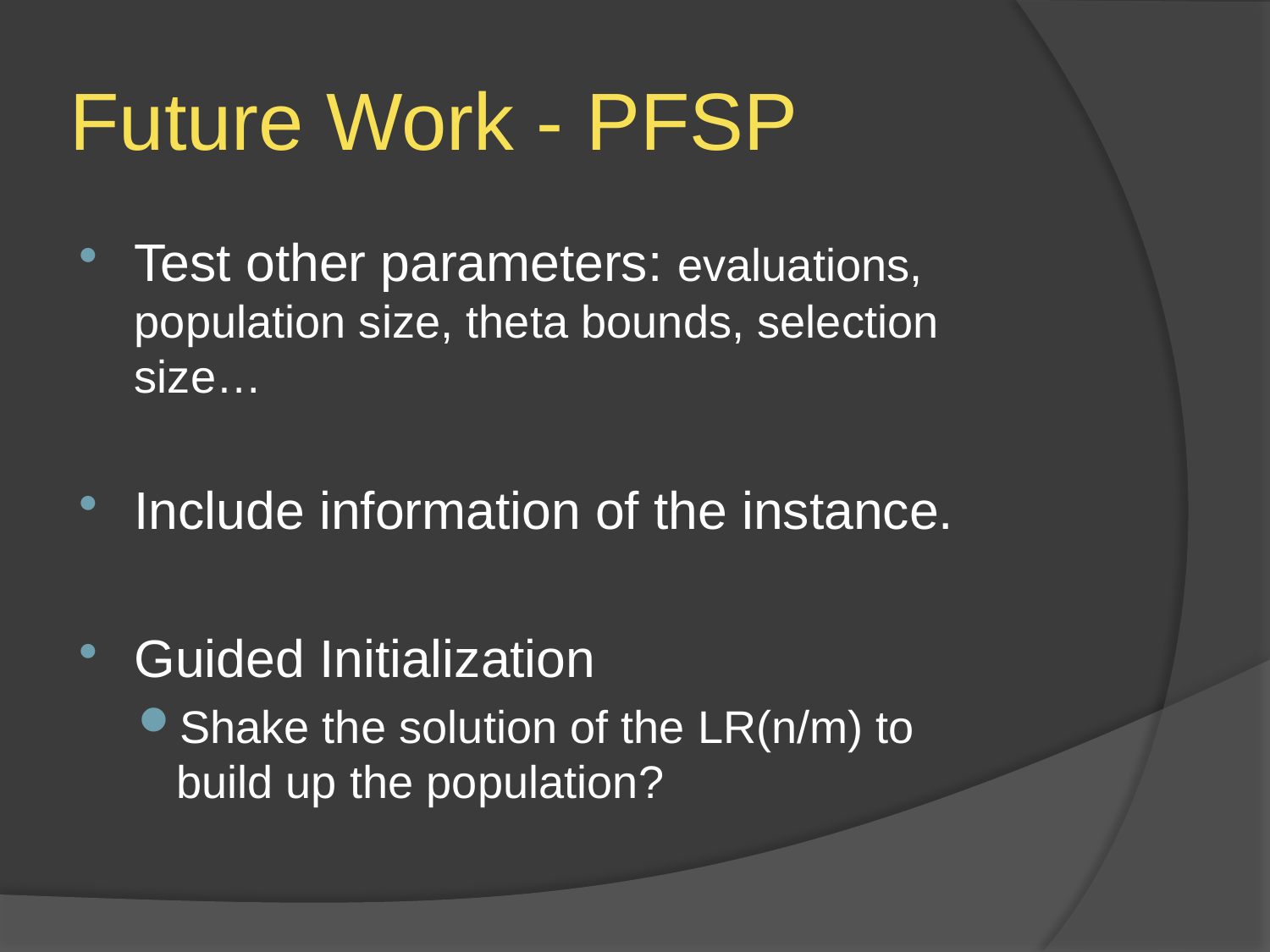

# Future Work - PFSP
Test other parameters: evaluations, population size, theta bounds, selection size…

Include information of the instance.

Guided Initialization
Shake the solution of the LR(n/m) to build up the population?